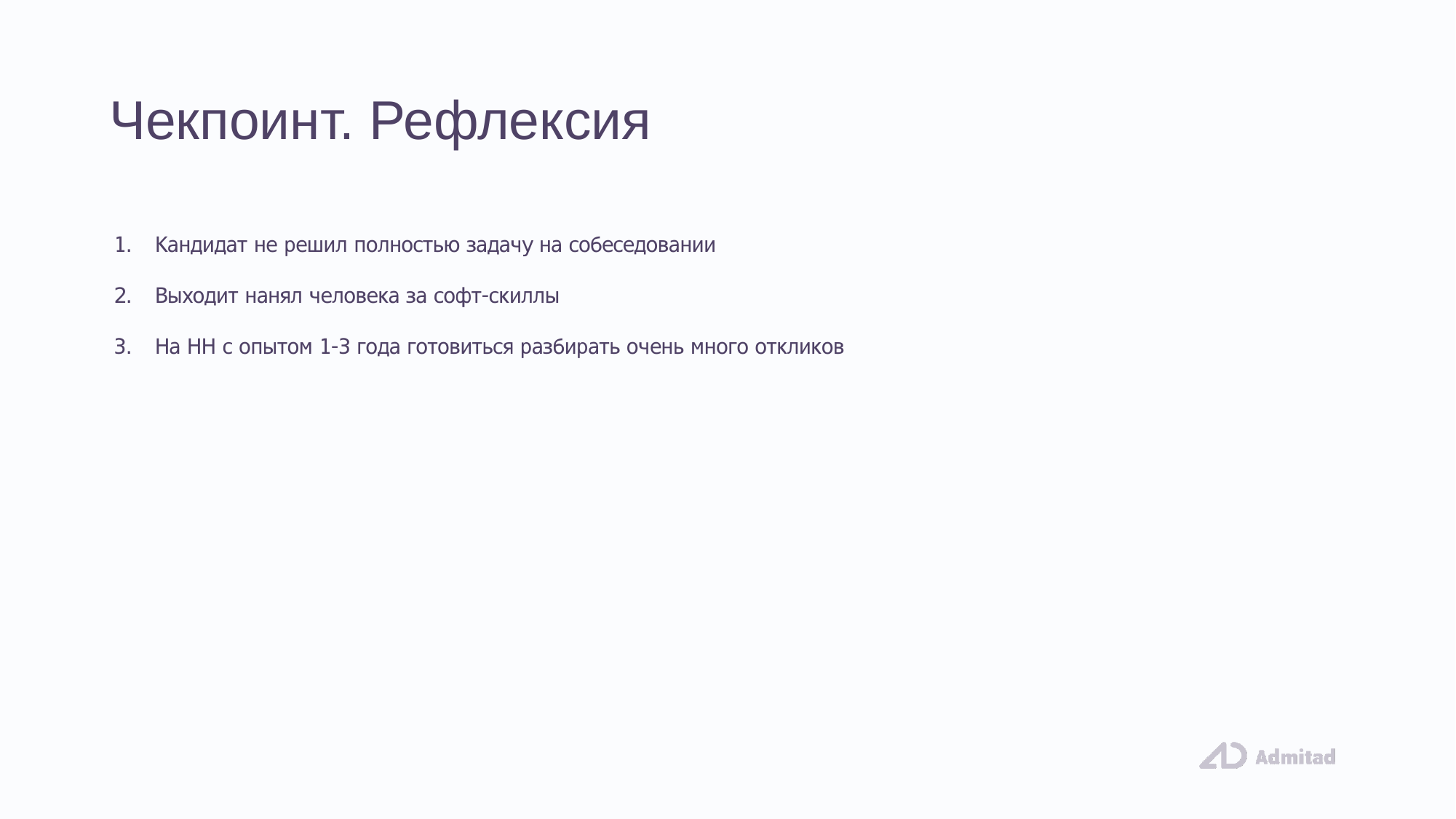

# Чекпоинт. Рефлексия
Кандидат не решил полностью задачу на собеседовании
Выходит нанял человека за софт-скиллы
На HH с опытом 1-3 года готовиться разбирать очень много откликов

11